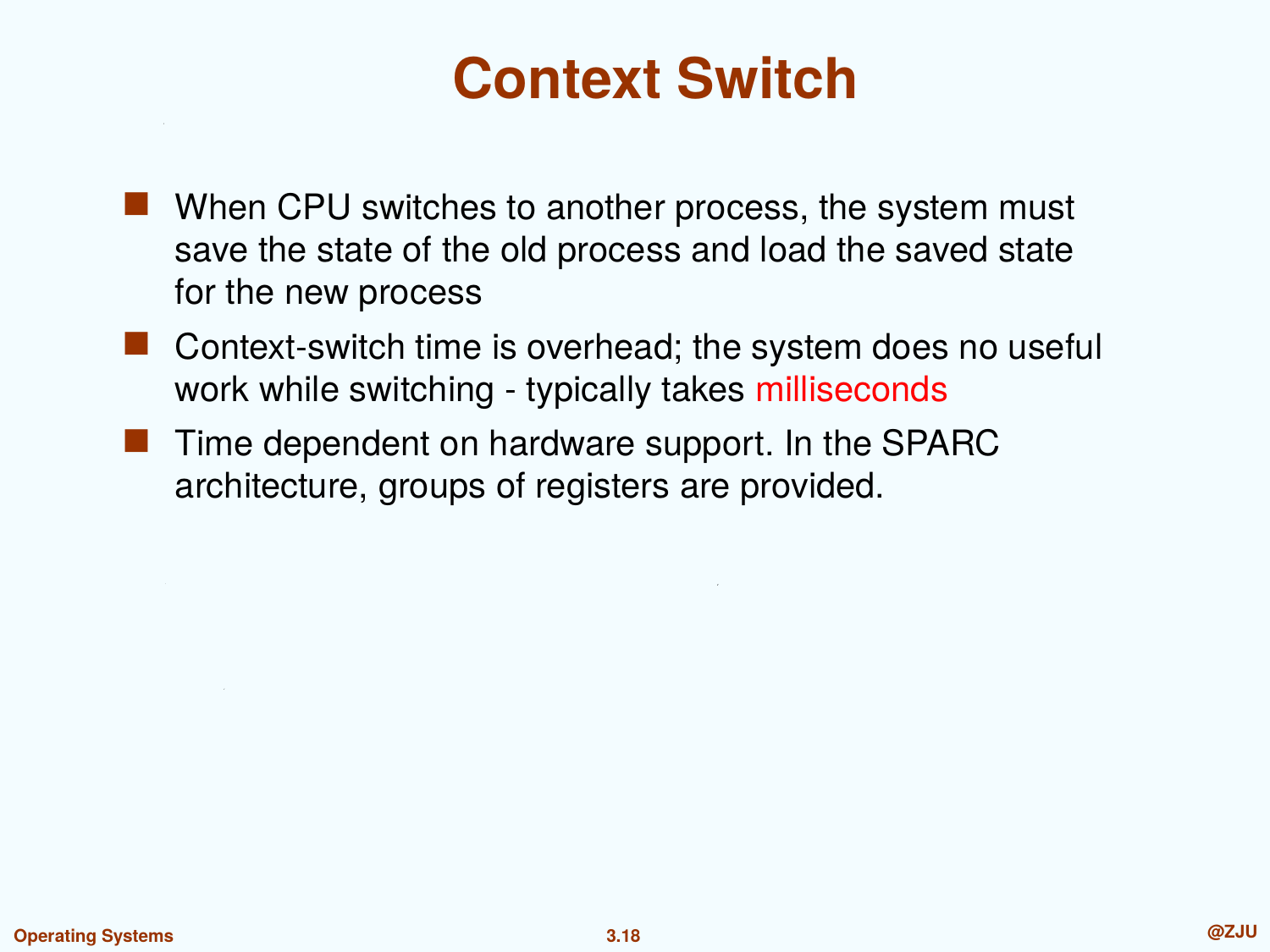

# Context Switch
When CPU switches to another process, the system must save the state of the old process and load the saved state for the new process
Context-switch time is overhead; the system does no useful work while switching - typically takes milliseconds
Time dependent on hardware support. In the SPARC architecture, groups of registers are provided.